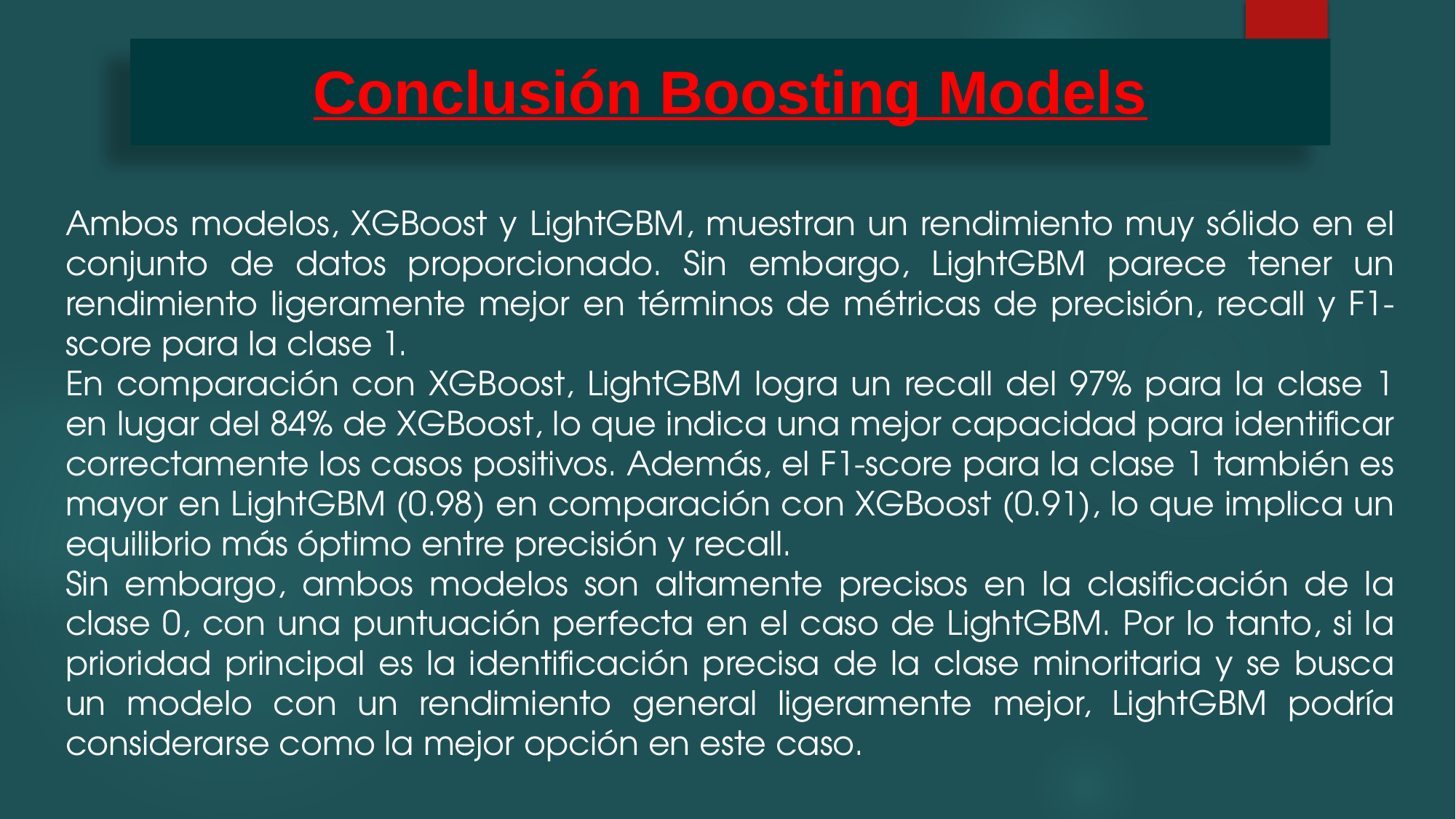

# Conclusión Boosting Models
Ambos modelos, XGBoost y LightGBM, muestran un rendimiento muy sólido en el conjunto de datos proporcionado. Sin embargo, LightGBM parece tener un rendimiento ligeramente mejor en términos de métricas de precisión, recall y F1-score para la clase 1.
En comparación con XGBoost, LightGBM logra un recall del 97% para la clase 1 en lugar del 84% de XGBoost, lo que indica una mejor capacidad para identificar correctamente los casos positivos. Además, el F1-score para la clase 1 también es mayor en LightGBM (0.98) en comparación con XGBoost (0.91), lo que implica un equilibrio más óptimo entre precisión y recall.
Sin embargo, ambos modelos son altamente precisos en la clasificación de la clase 0, con una puntuación perfecta en el caso de LightGBM. Por lo tanto, si la prioridad principal es la identificación precisa de la clase minoritaria y se busca un modelo con un rendimiento general ligeramente mejor, LightGBM podría considerarse como la mejor opción en este caso.